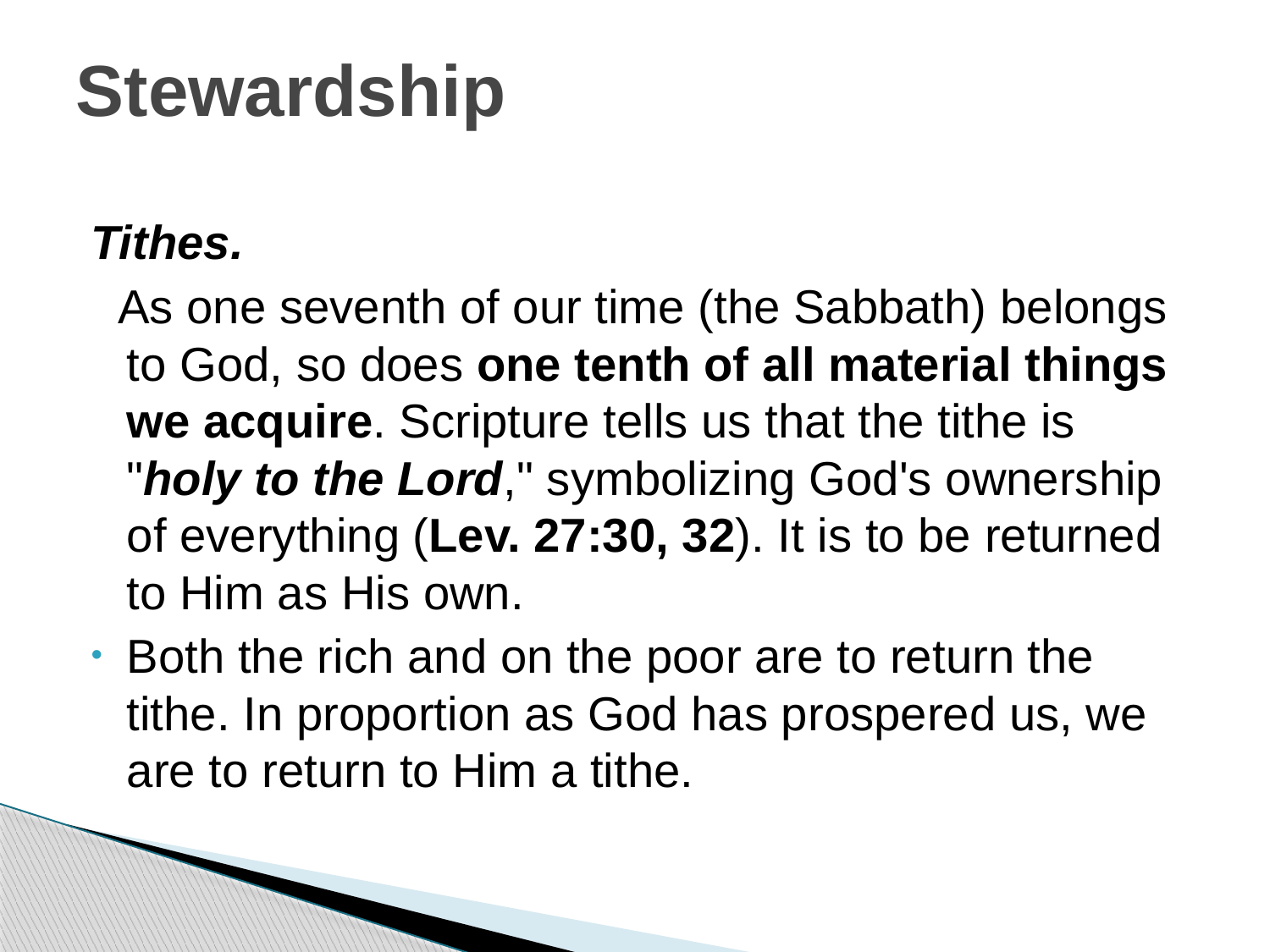

# Stewardship
Tithes.
  As one seventh of our time (the Sabbath) belongs to God, so does one tenth of all material things we acquire. Scripture tells us that the tithe is "holy to the Lord," symbolizing God's ownership of everything (Lev. 27:30, 32). It is to be returned to Him as His own.
Both the rich and on the poor are to return the tithe. In proportion as God has prospered us, we are to return to Him a tithe.